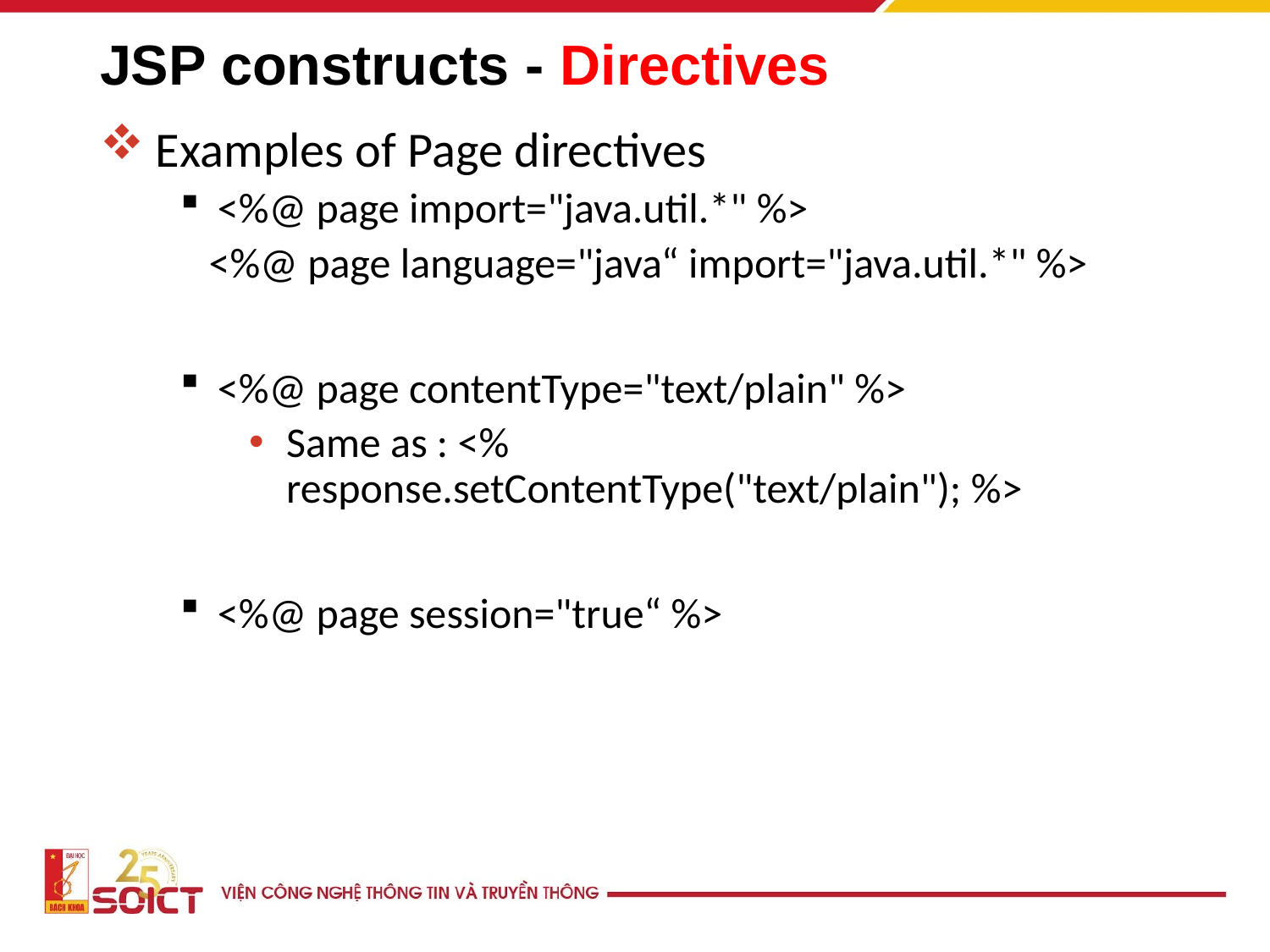

# JSP constructs - Directives
Examples of Page directives
<%@ page import="java.util.*" %>
   <%@ page language="java“ import="java.util.*" %>

<%@ page contentType="text/plain" %>
Same as : <% response.setContentType("text/plain"); %>

<%@ page session="true“ %>